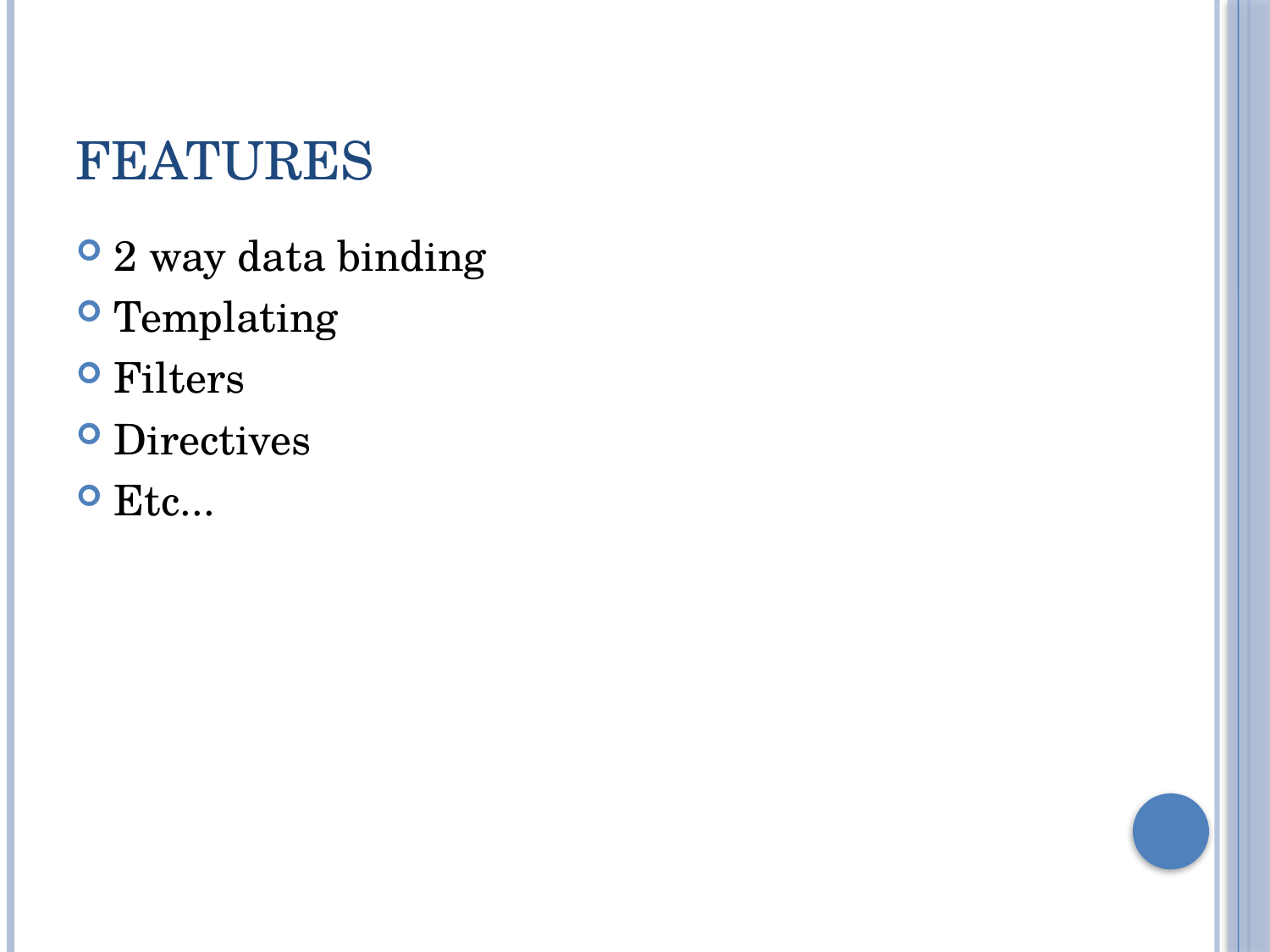

# Features
2 way data binding
Templating
Filters
Directives
Etc...